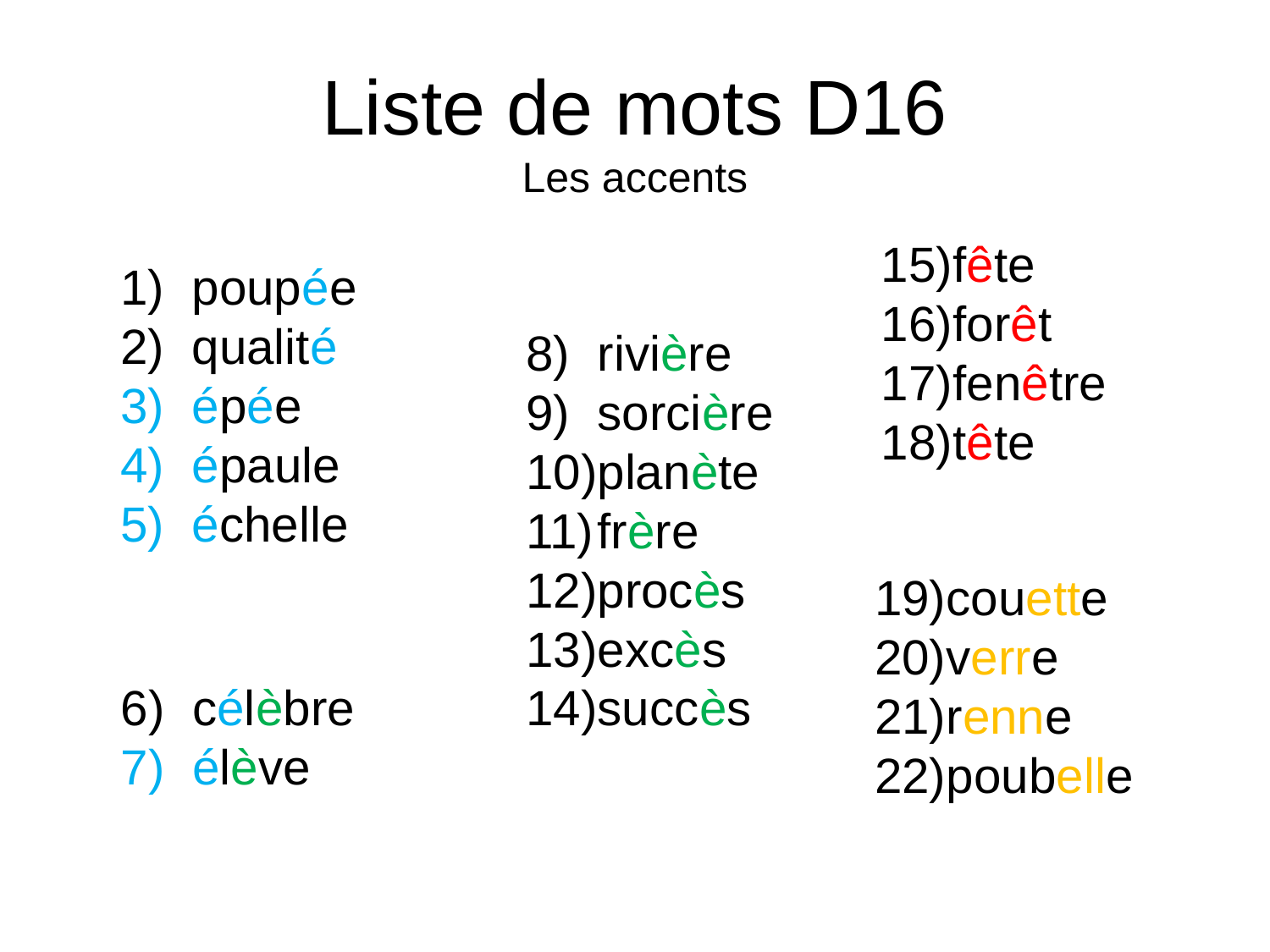

Liste de mots D16
Les accents
fête
forêt
fenêtre
tête
poupée
qualité
épée
épaule
échelle
rivière
sorcière
planète
frère
procès
excès
succès
couette
verre
renne
poubelle
célèbre
élève